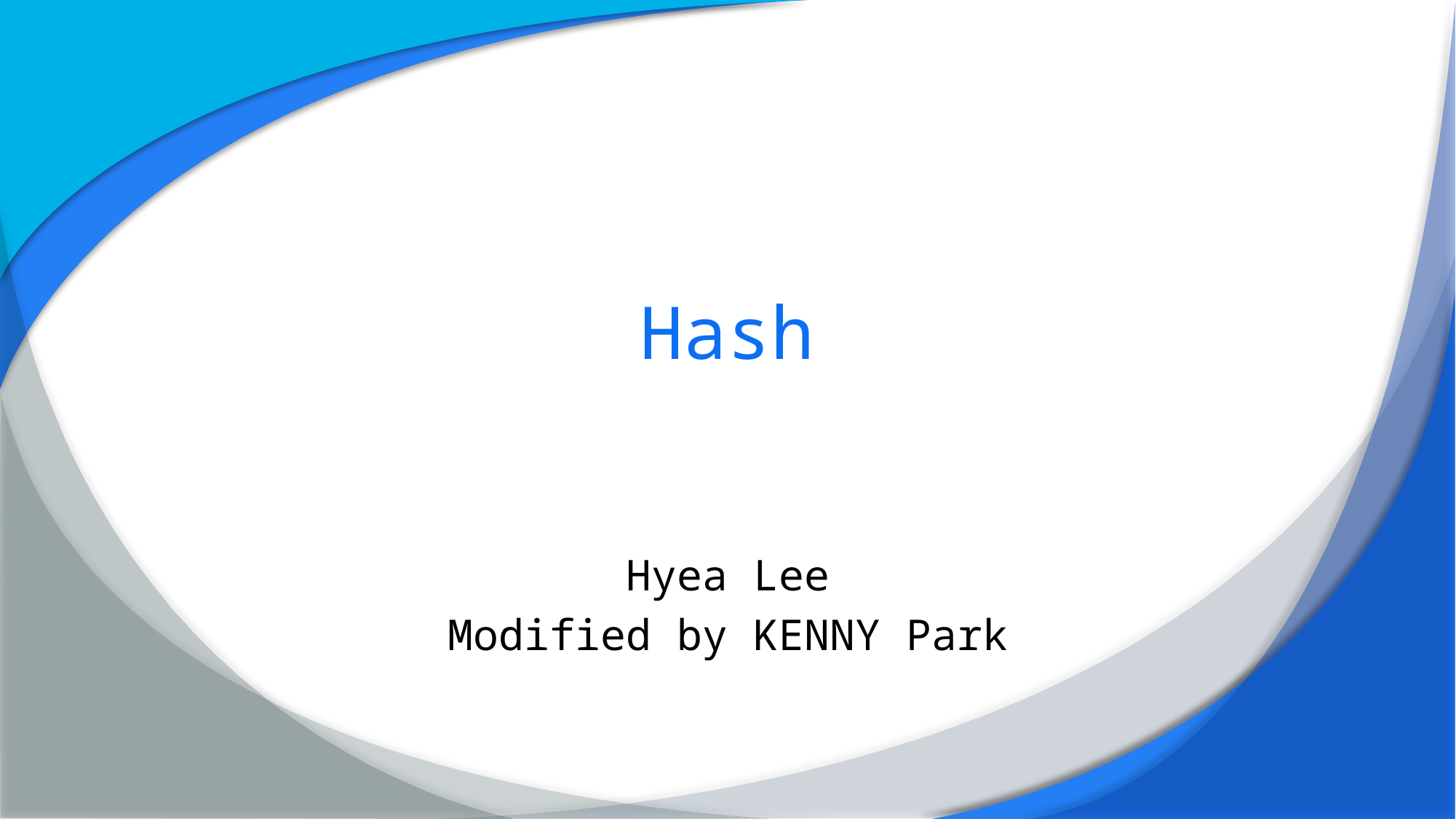

# Hash
Hyea Lee
Modified by KENNY Park